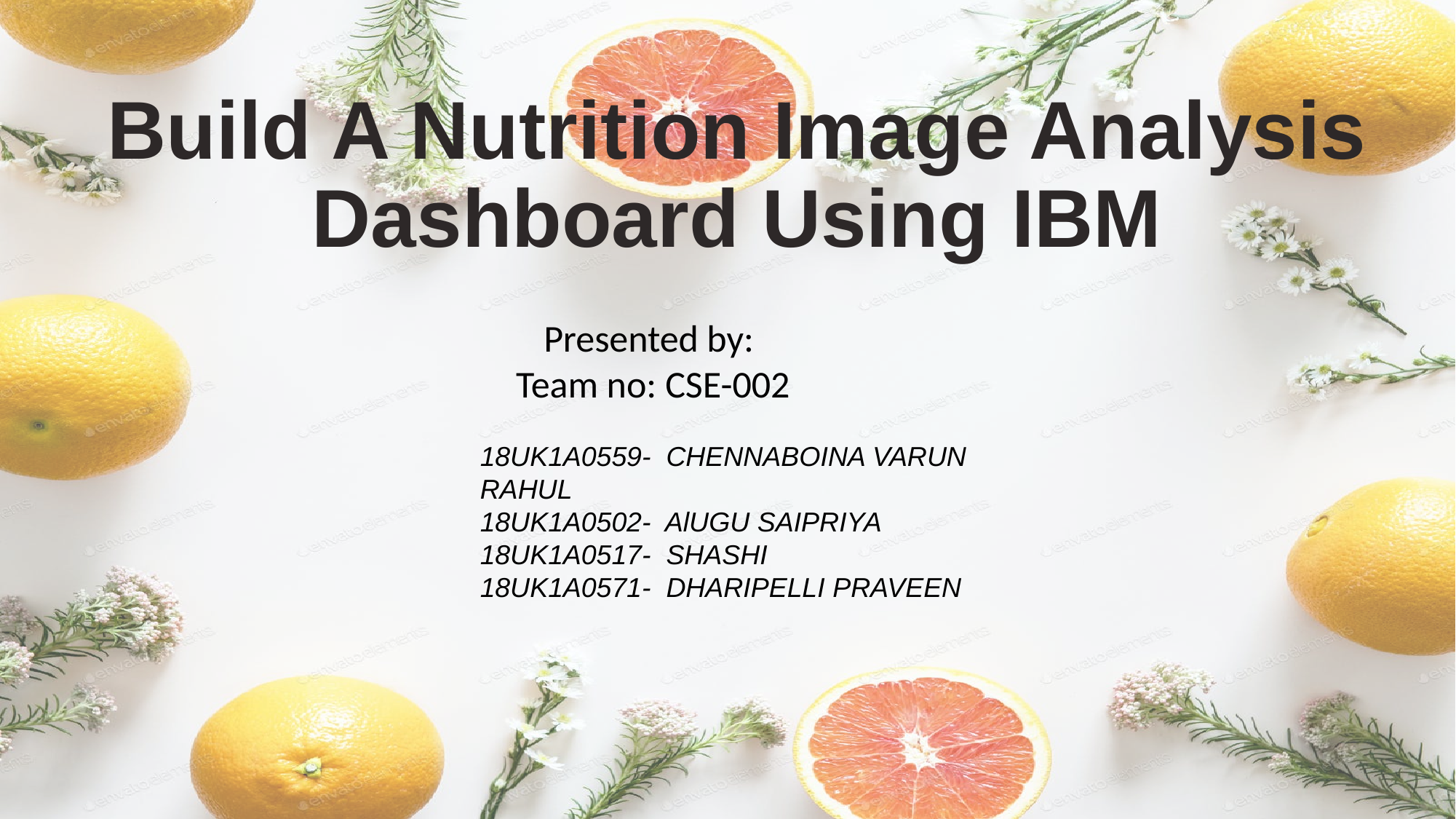

# Build A Nutrition Image Analysis Dashboard Using IBM
Presented by:
 Team no: CSE-002
18UK1A0559-  CHENNABOINA VARUN RAHUL
18UK1A0502-  AlUGU SAIPRIYA
18UK1A0517-  SHASHI
18UK1A0571-  DHARIPELLI PRAVEEN